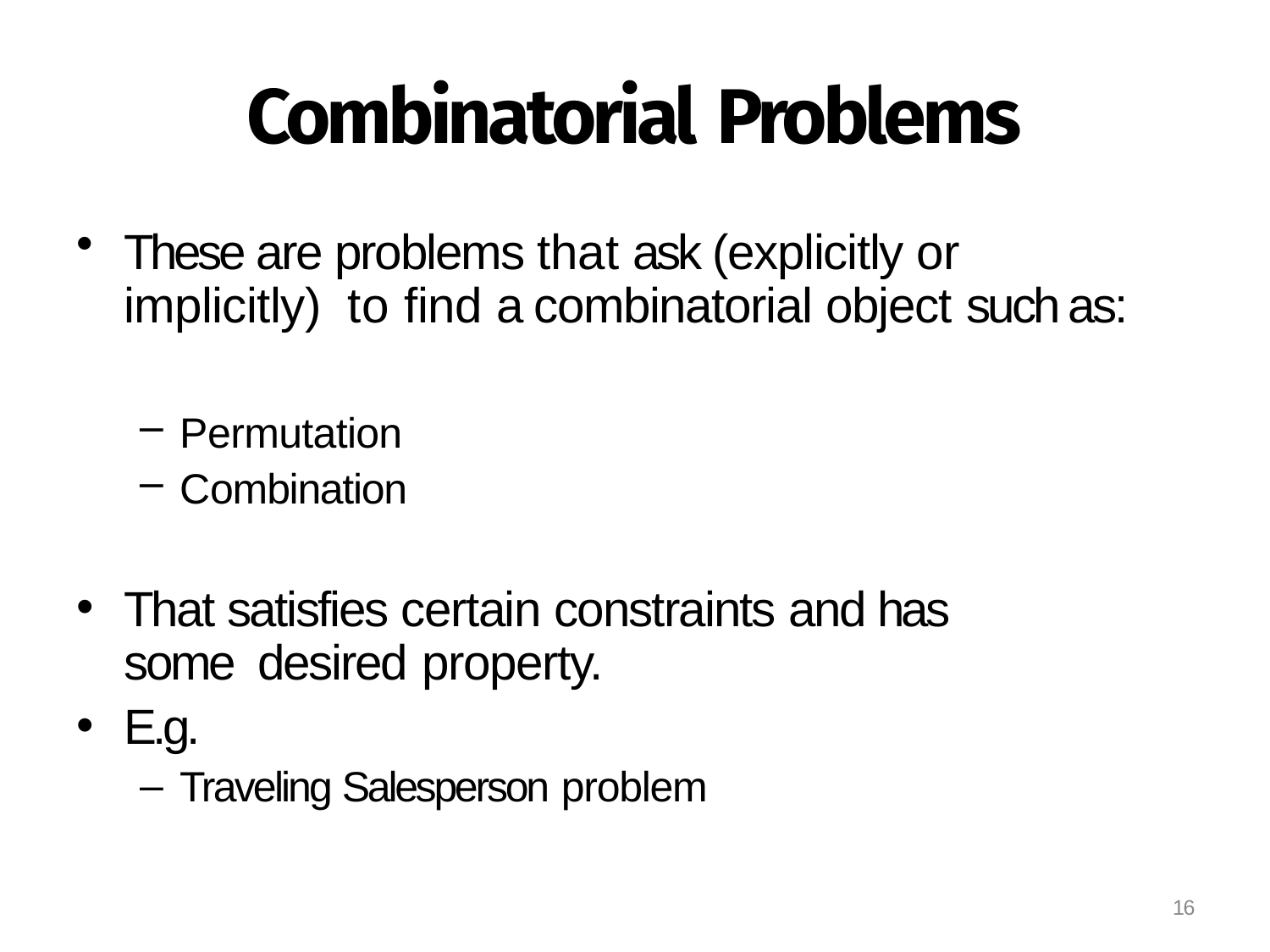

# Combinatorial Problems
These are problems that ask (explicitly or implicitly)  to find a combinatorial object such as:

Permutation
Combination

That satisfies certain constraints and has some  desired property.
E.g.
Traveling Salesperson problem
16